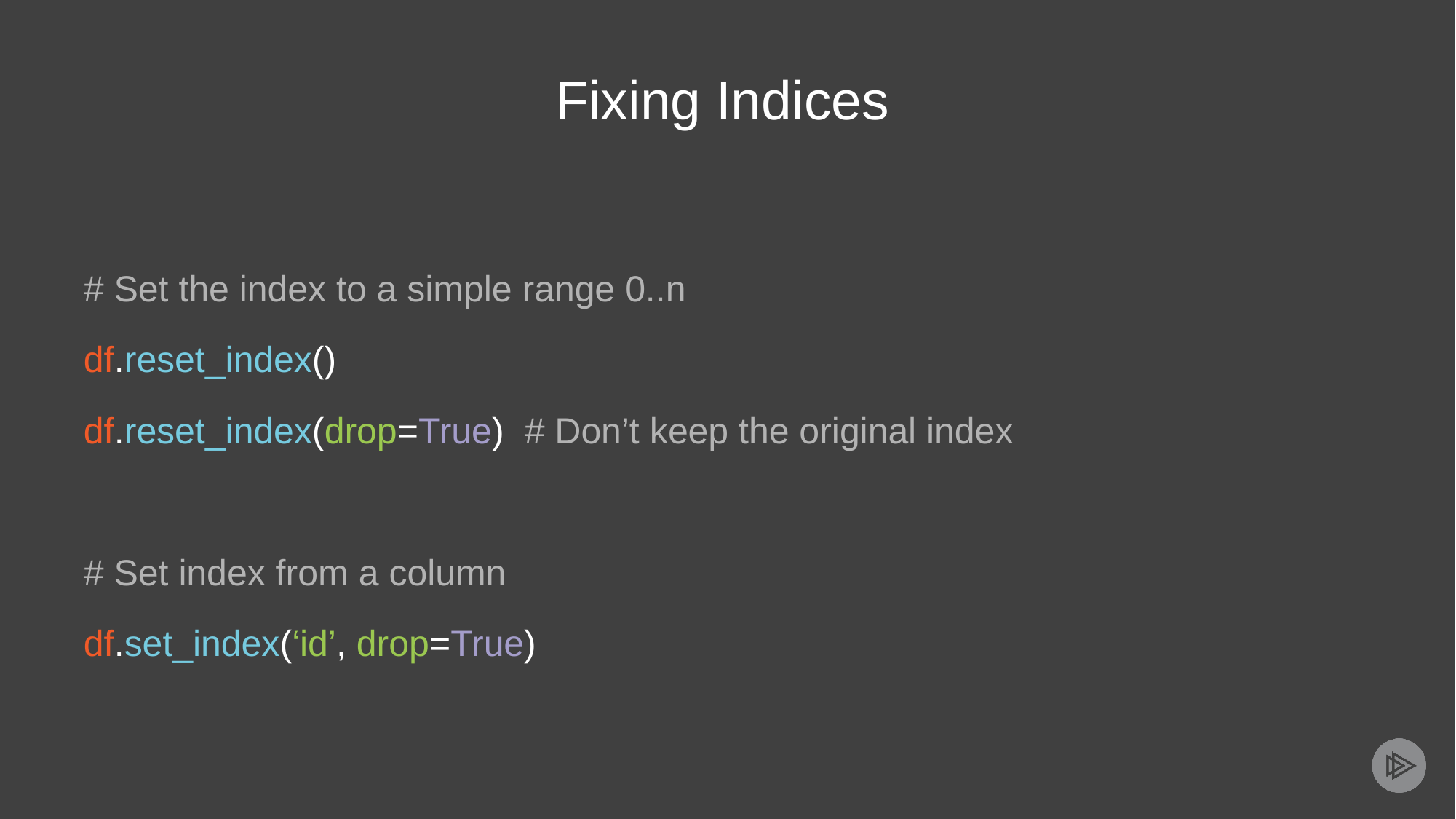

# Fixing Indices
# Set the index to a simple range 0..n
df.reset_index()
df.reset_index(drop=True)  # Don’t keep the original index

# Set index from a column
df.set_index(‘id’, drop=True)